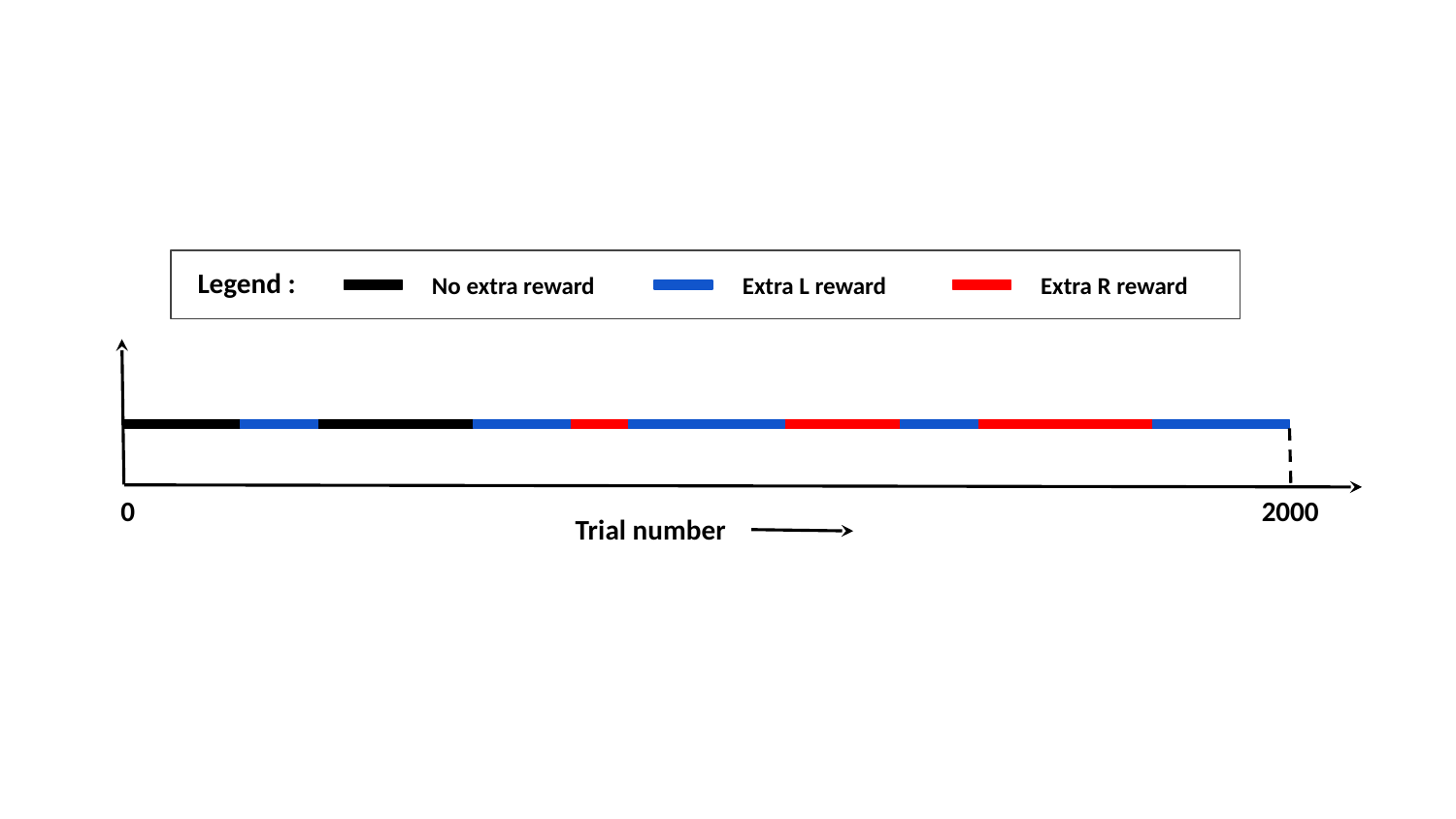

Legend :
No extra reward
Extra L reward
Extra R reward

0
2000
Trial number